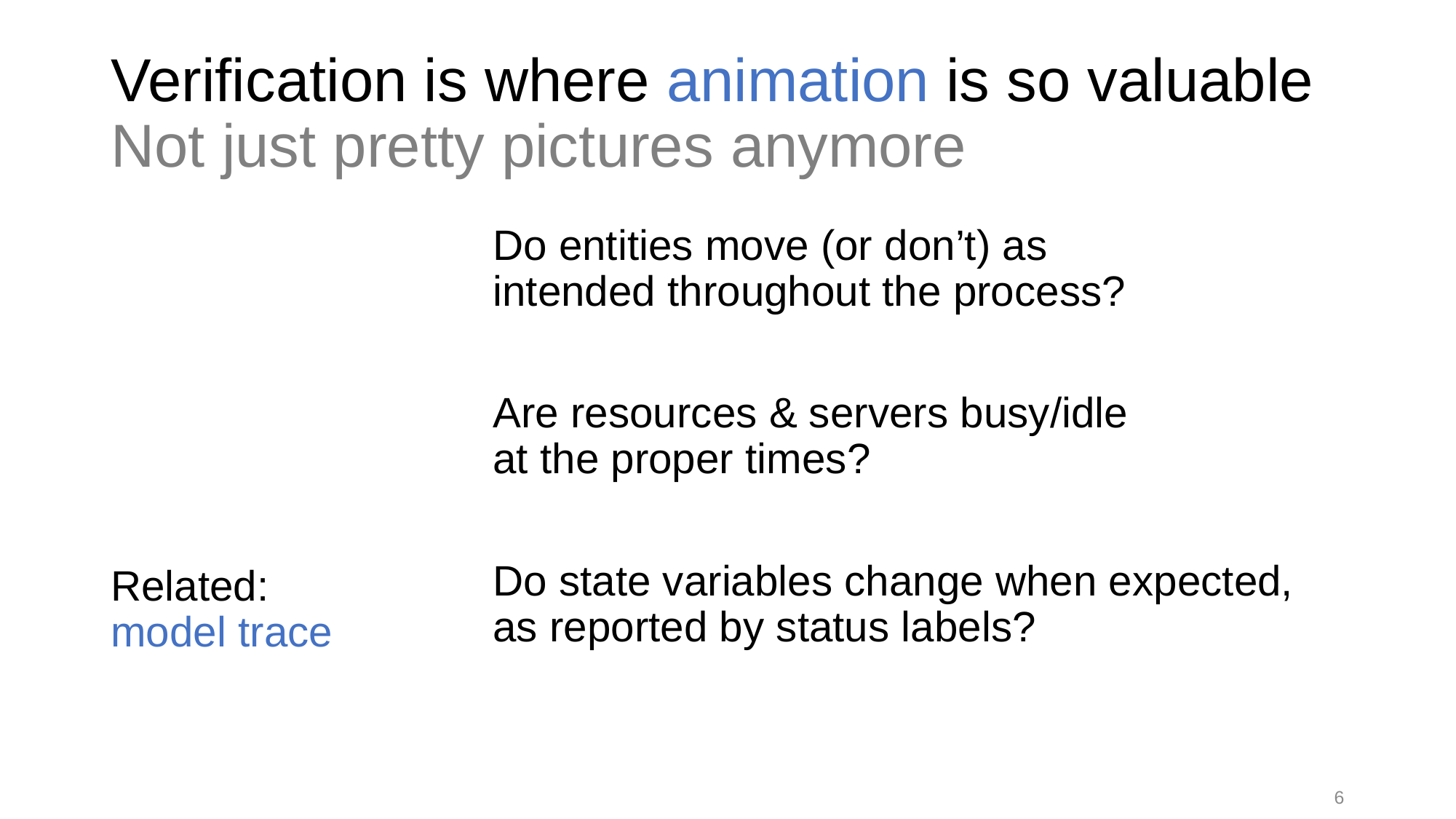

# Verification is where animation is so valuable Not just pretty pictures anymore

Related:
model trace
Do entities move (or don’t) as
intended throughout the process?

Are resources & servers busy/idle
at the proper times?

Do state variables change when expected, as reported by status labels?
6